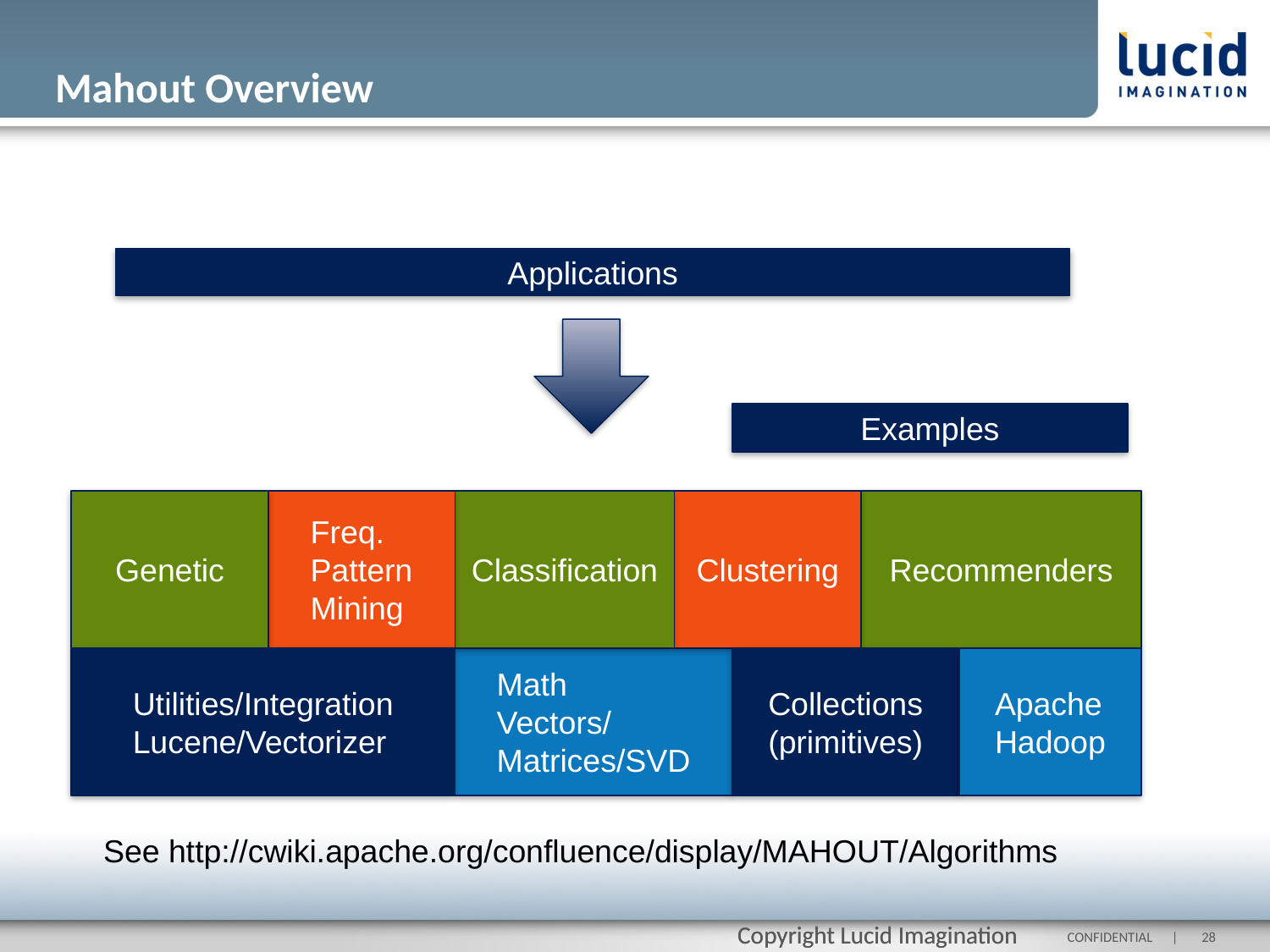

# Mahout Overview
Applications

Examples
Genetic
Freq. Pattern
Mining
Classification
Clustering
Recommenders
Utilities/Integration
Lucene/Vectorizer
Math
Vectors/Matrices/SVD
Collections (primitives)
Apache Hadoop
See http://cwiki.apache.org/confluence/display/MAHOUT/Algorithms